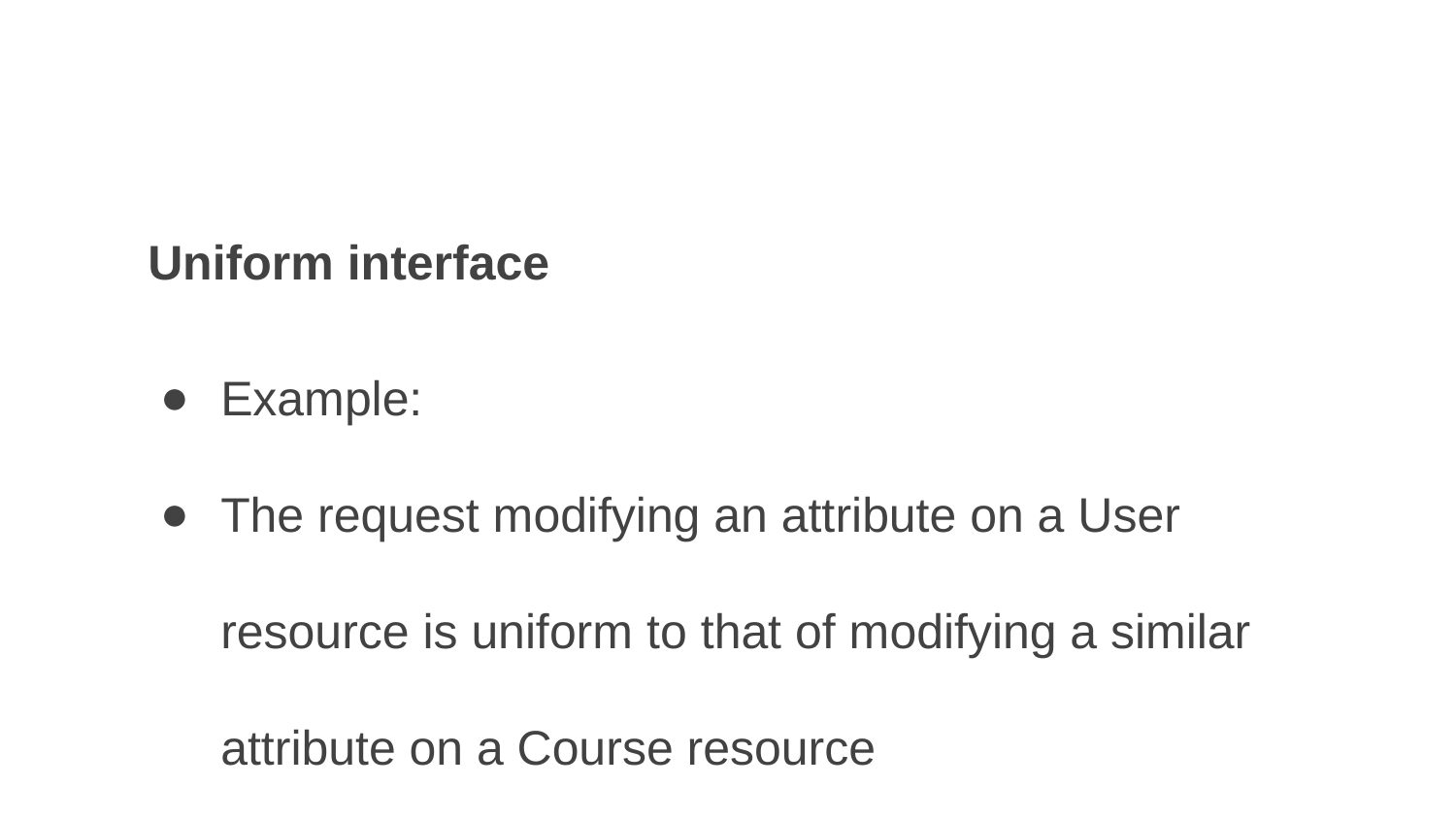

# Uniform interface
Example:
The request modifying an attribute on a User resource is uniform to that of modifying a similar attribute on a Course resource